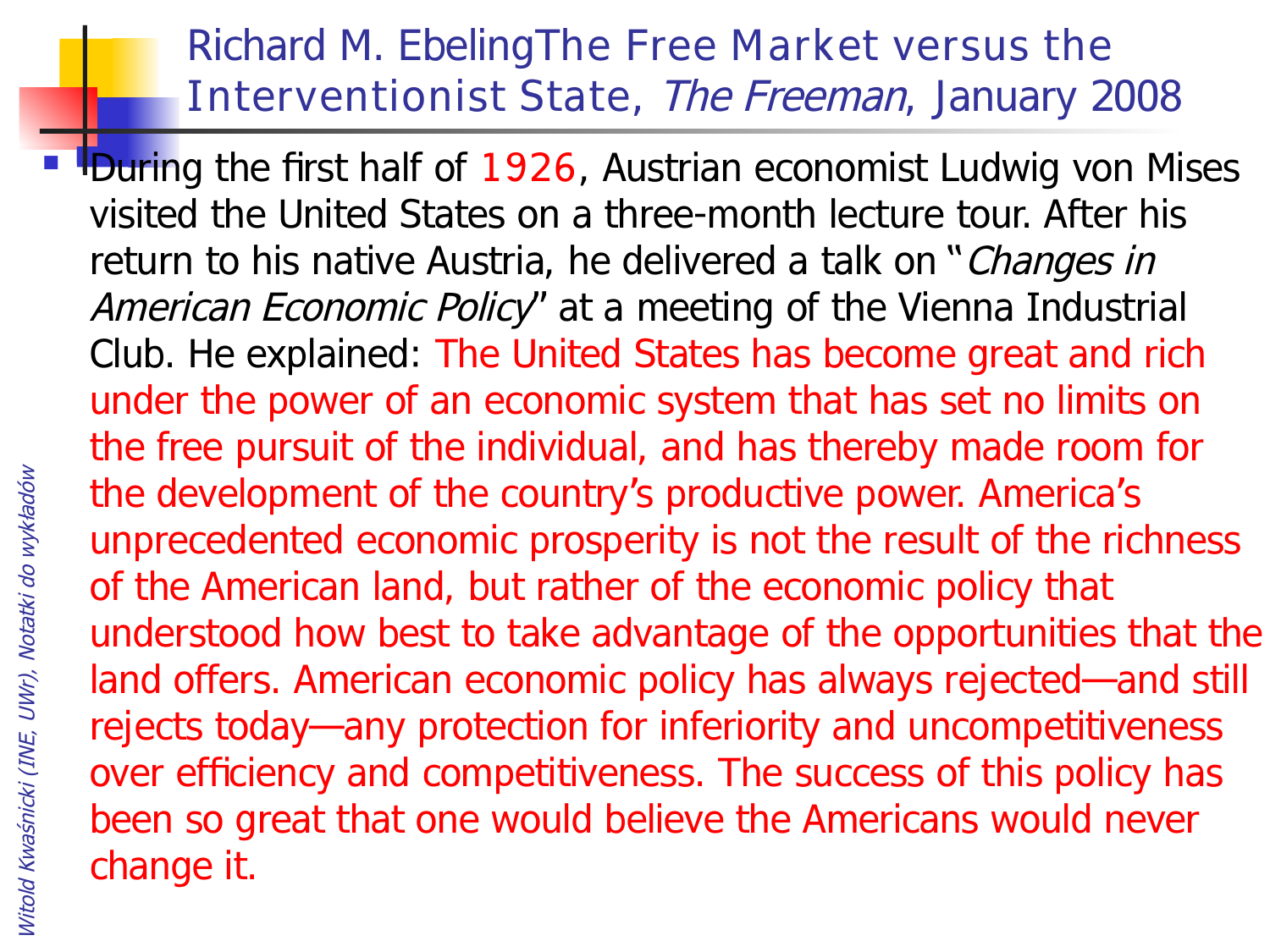

# Richard M. EbelingThe Free Market versus the Interventionist State, The Freeman, January 2008
During the first half of 1926, Austrian economist Ludwig von Mises visited the United States on a three-month lecture tour. After his return to his native Austria, he delivered a talk on “Changes in American Economic Policy” at a meeting of the Vienna Industrial Club. He explained: The United States has become great and rich under the power of an economic system that has set no limits on the free pursuit of the individual, and has thereby made room for the development of the country’s productive power. America’s unprecedented economic prosperity is not the result of the richness of the American land, but rather of the economic policy that understood how best to take advantage of the opportunities that the land offers. American economic policy has always rejected—and still rejects today—any protection for inferiority and uncompetitiveness over efficiency and competitiveness. The success of this policy has been so great that one would believe the Americans would never change it.
Witold Kwaśnicki (INE, UWr), Notatki do wykładów